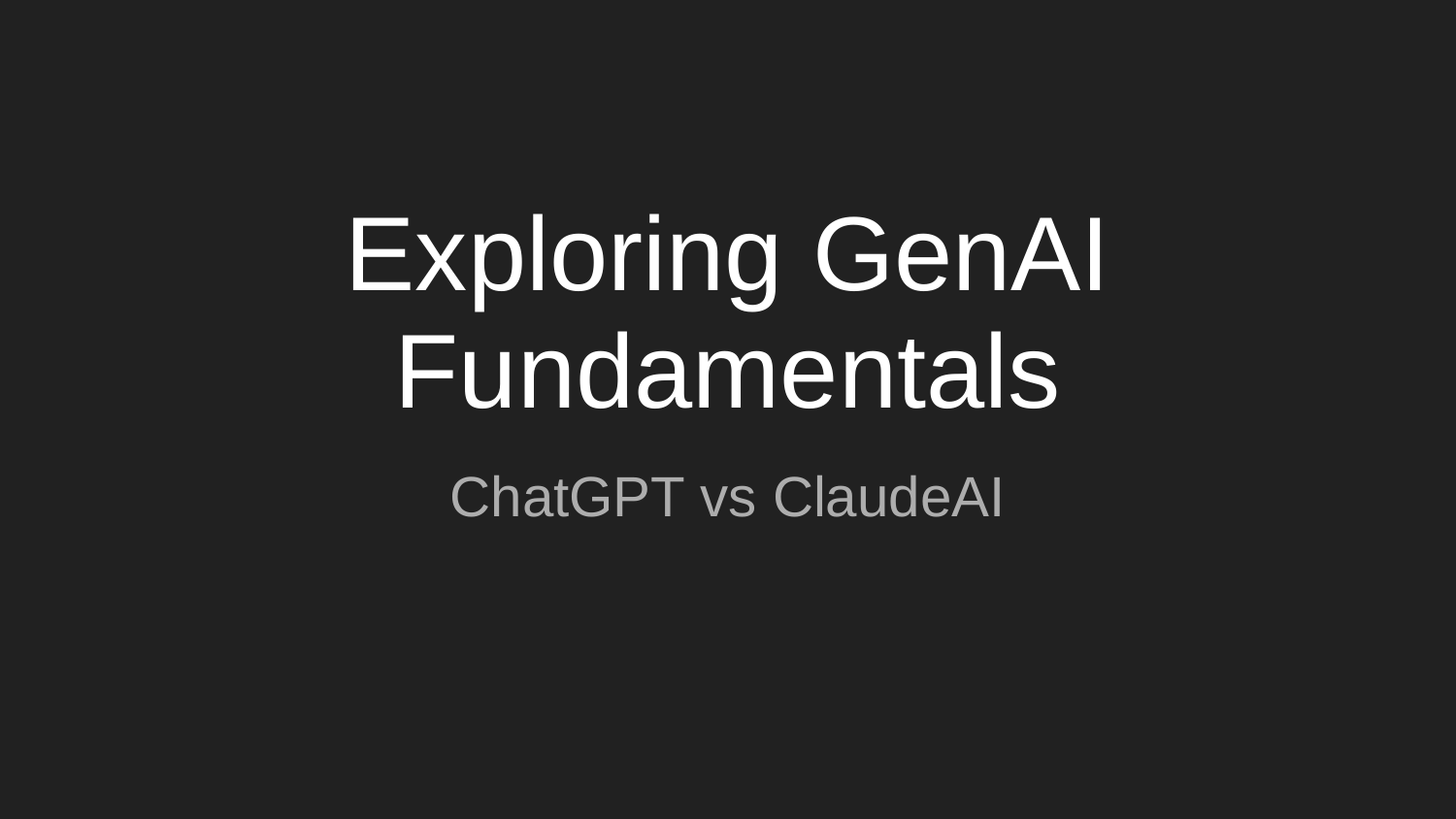

# Exploring GenAI Fundamentals
ChatGPT vs ClaudeAI